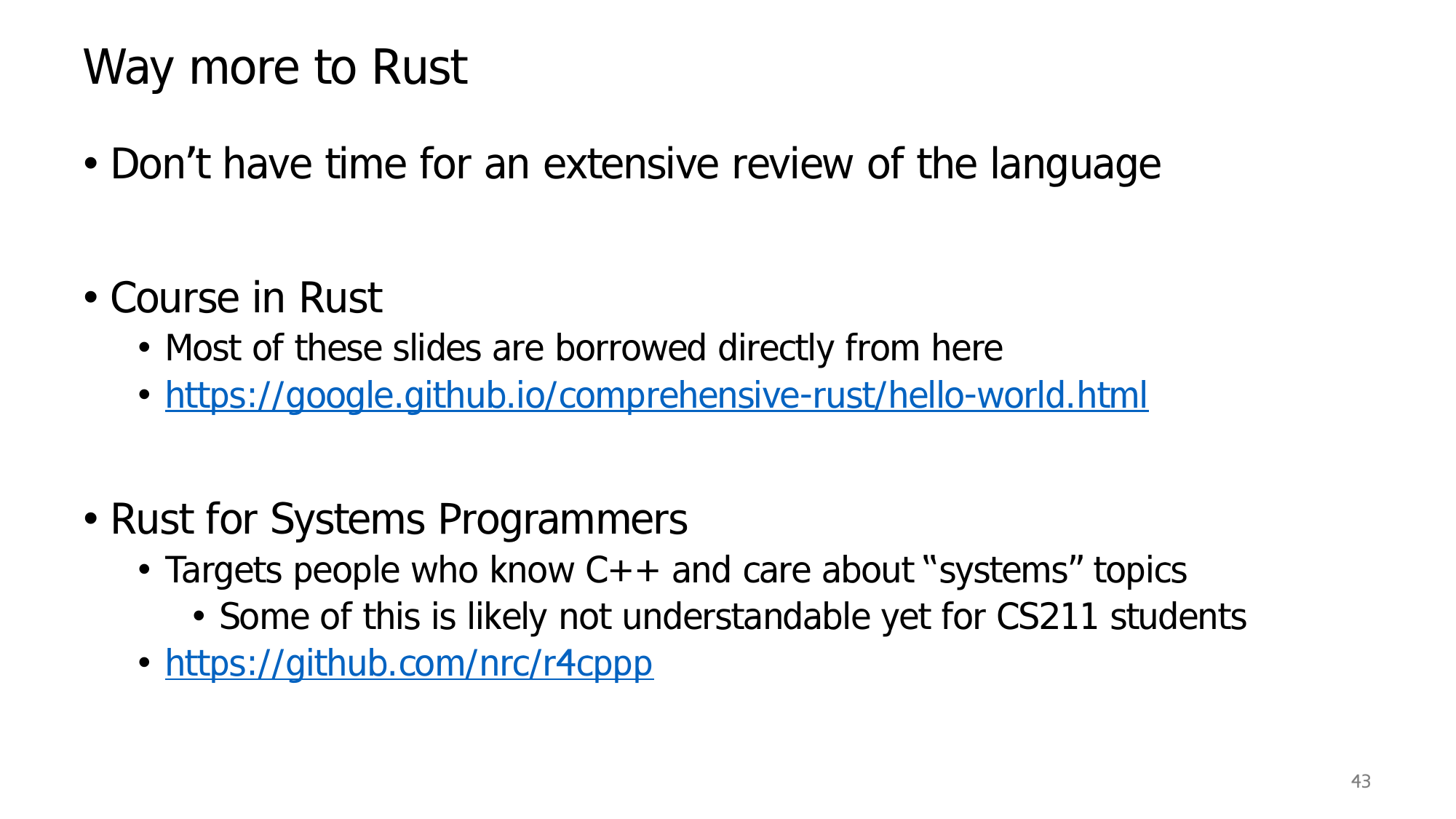

# Way more to Rust
Don’t have time for an extensive review of the language

Course in Rust
Most of these slides are borrowed directly from here
https://google.github.io/comprehensive-rust/hello-world.html

Rust for Systems Programmers
Targets people who know C++ and care about “systems” topics
Some of this is likely not understandable yet for CS211 students
https://github.com/nrc/r4cppp

43